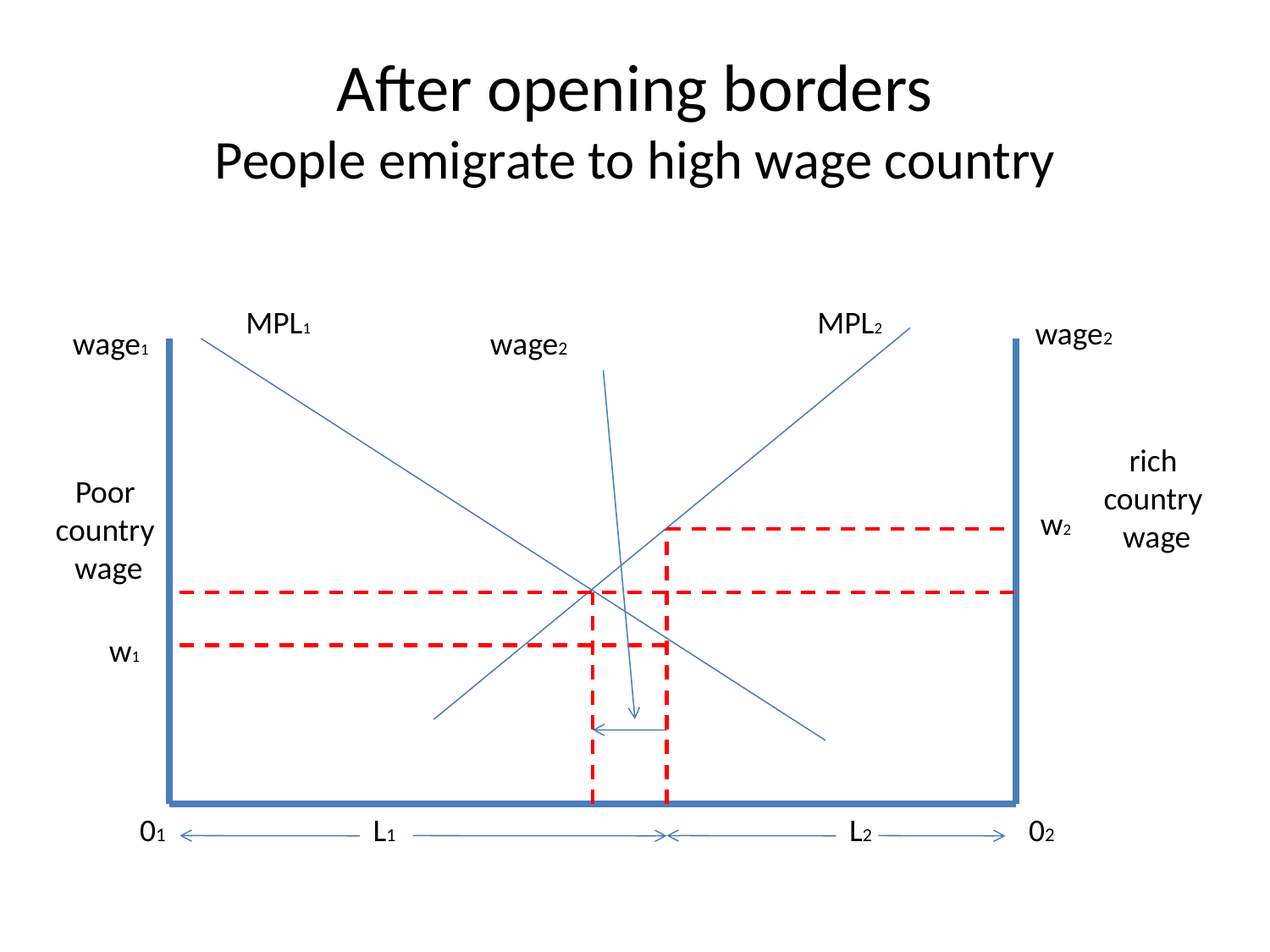

# After opening borders People emigrate to high wage country

MPL1
MPL2
wage2
wage1
wage2
rich
country
wage
Poor
country
wage
w2
w1
01
L1
L2
02